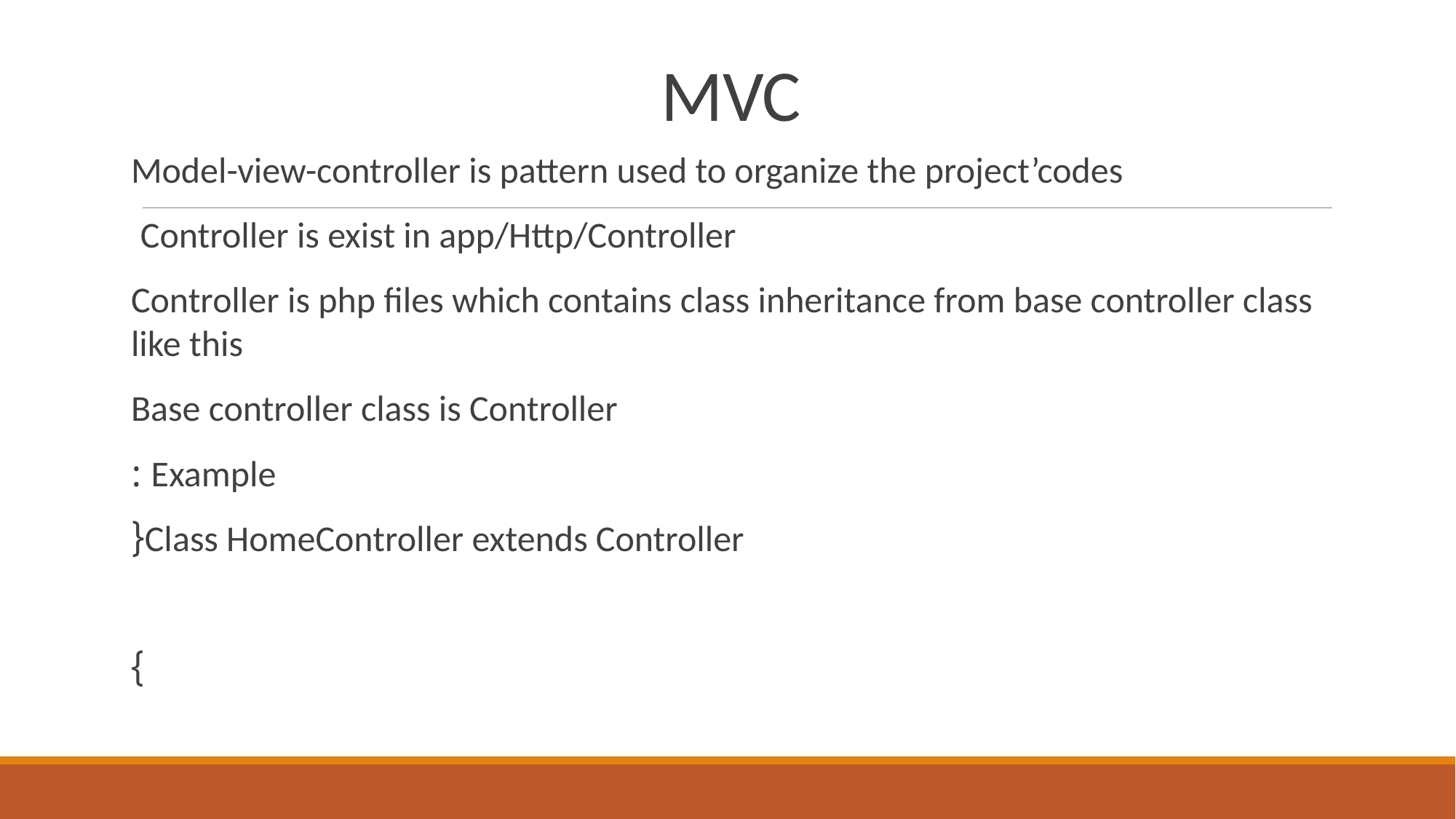

# MVC
Model-view-controller is pattern used to organize the project’codes
Controller is exist in app/Http/Controller
Controller is php files which contains class inheritance from base controller class like this
Base controller class is Controller
Example :
Class HomeController extends Controller{

}